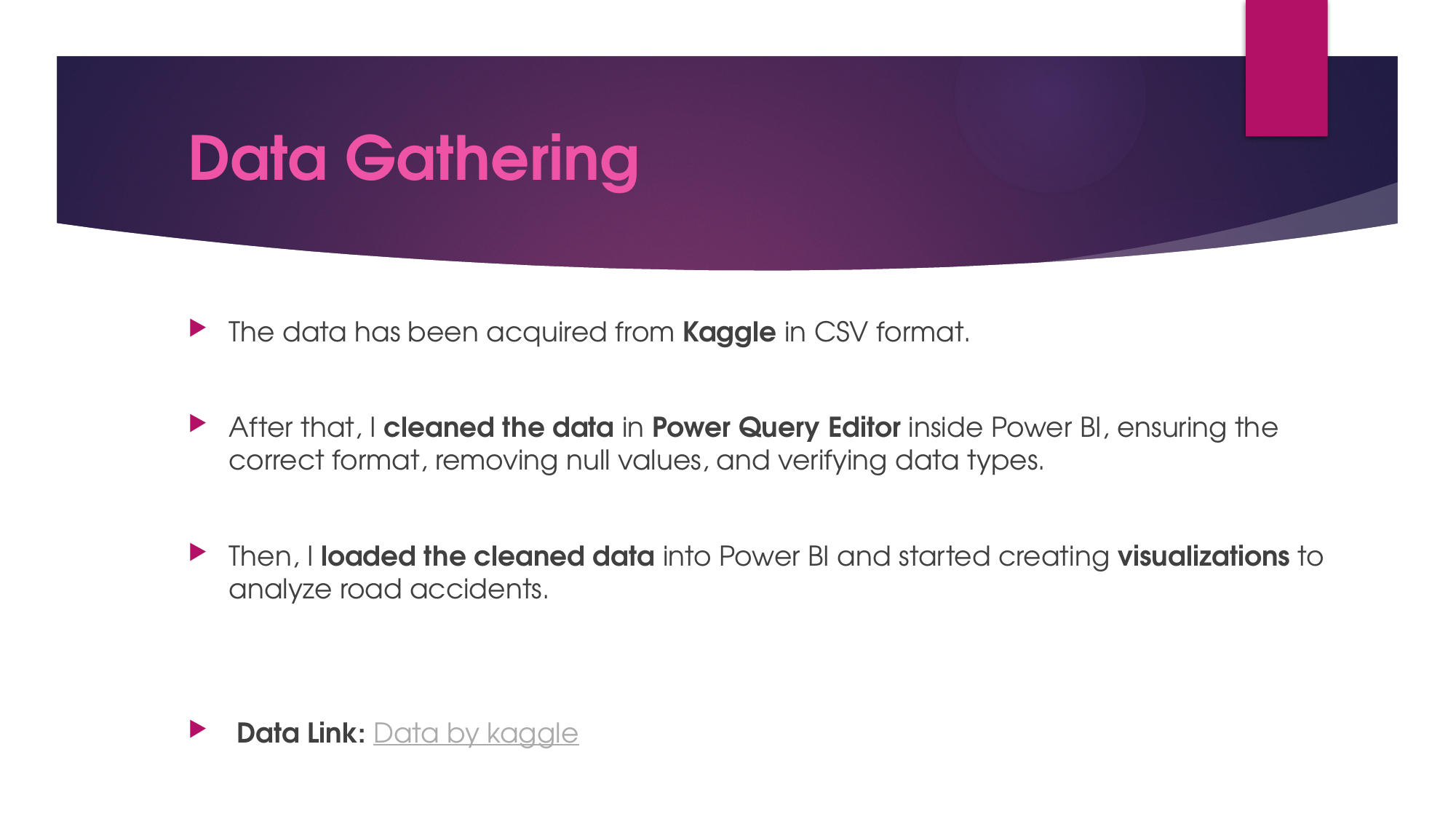

# Data Gathering
The data has been acquired from Kaggle in CSV format.

After that, I cleaned the data in Power Query Editor inside Power BI, ensuring the correct format, removing null values, and verifying data types.

Then, I loaded the cleaned data into Power BI and started creating visualizations to analyze road accidents.

 Data Link: Data by kaggle